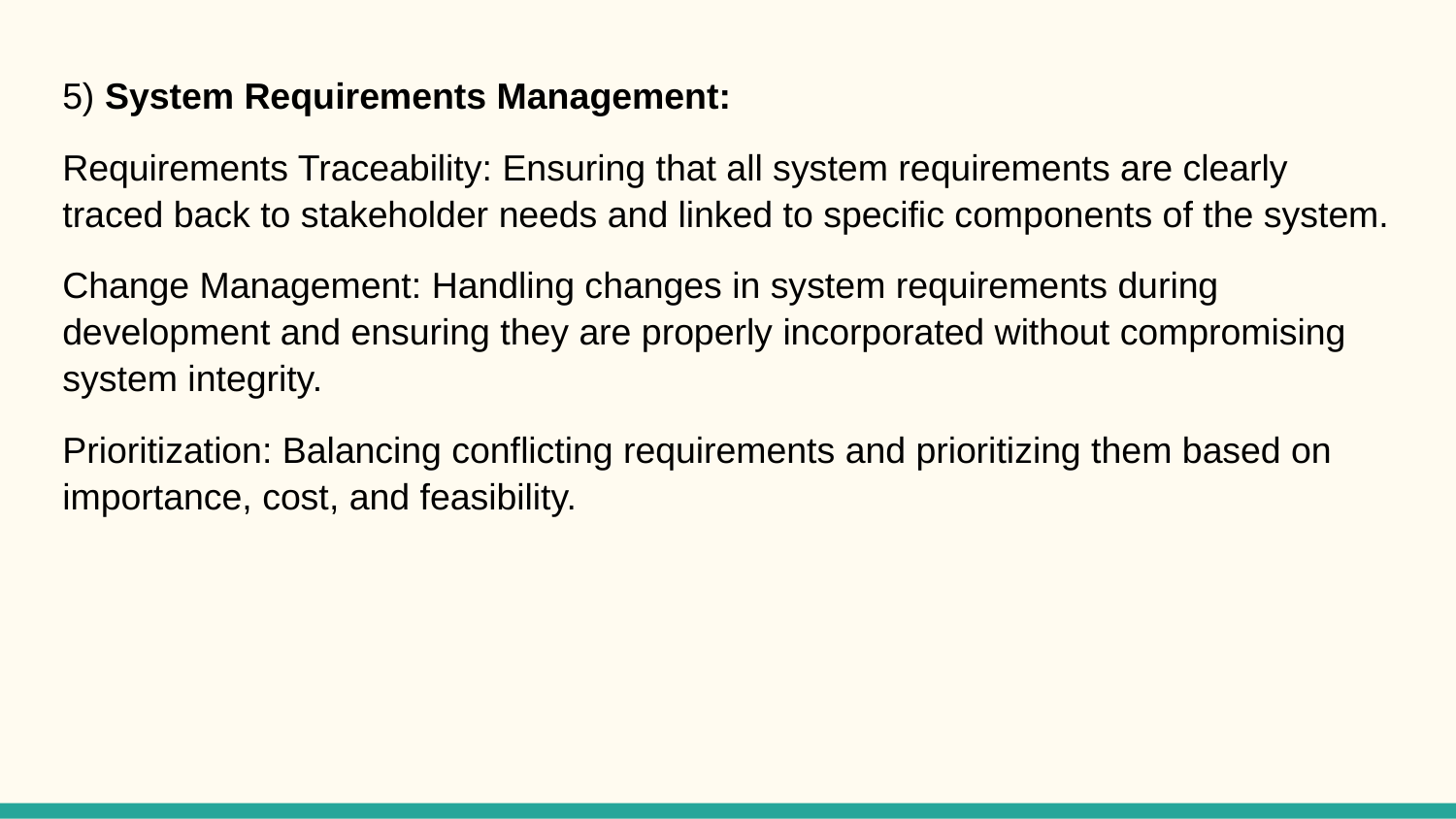

5) System Requirements Management:
Requirements Traceability: Ensuring that all system requirements are clearly traced back to stakeholder needs and linked to specific components of the system.
Change Management: Handling changes in system requirements during development and ensuring they are properly incorporated without compromising system integrity.
Prioritization: Balancing conflicting requirements and prioritizing them based on importance, cost, and feasibility.